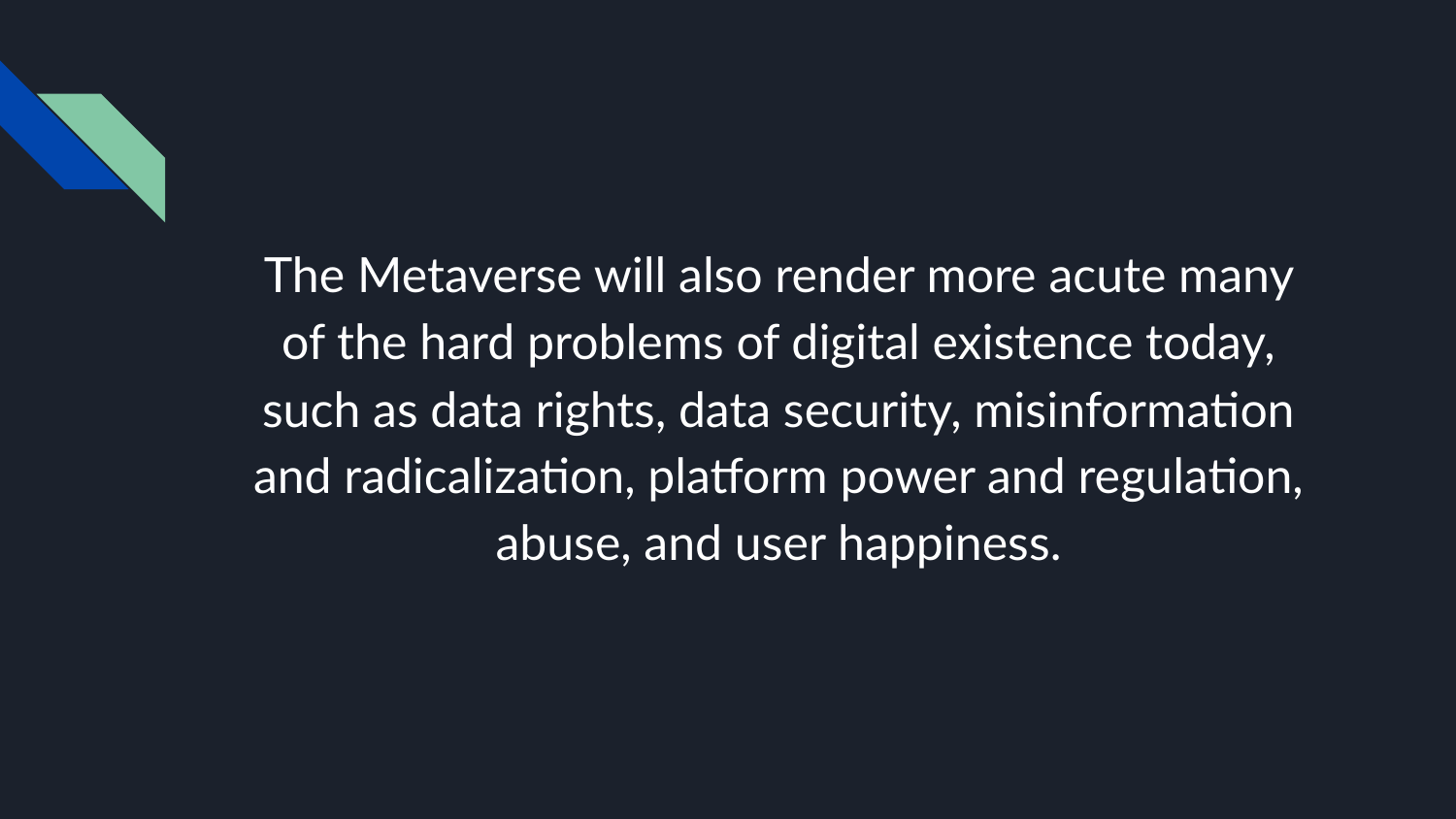

The Metaverse will also render more acute many of the hard problems of digital existence today, such as data rights, data security, misinformation and radicalization, platform power and regulation, abuse, and user happiness.